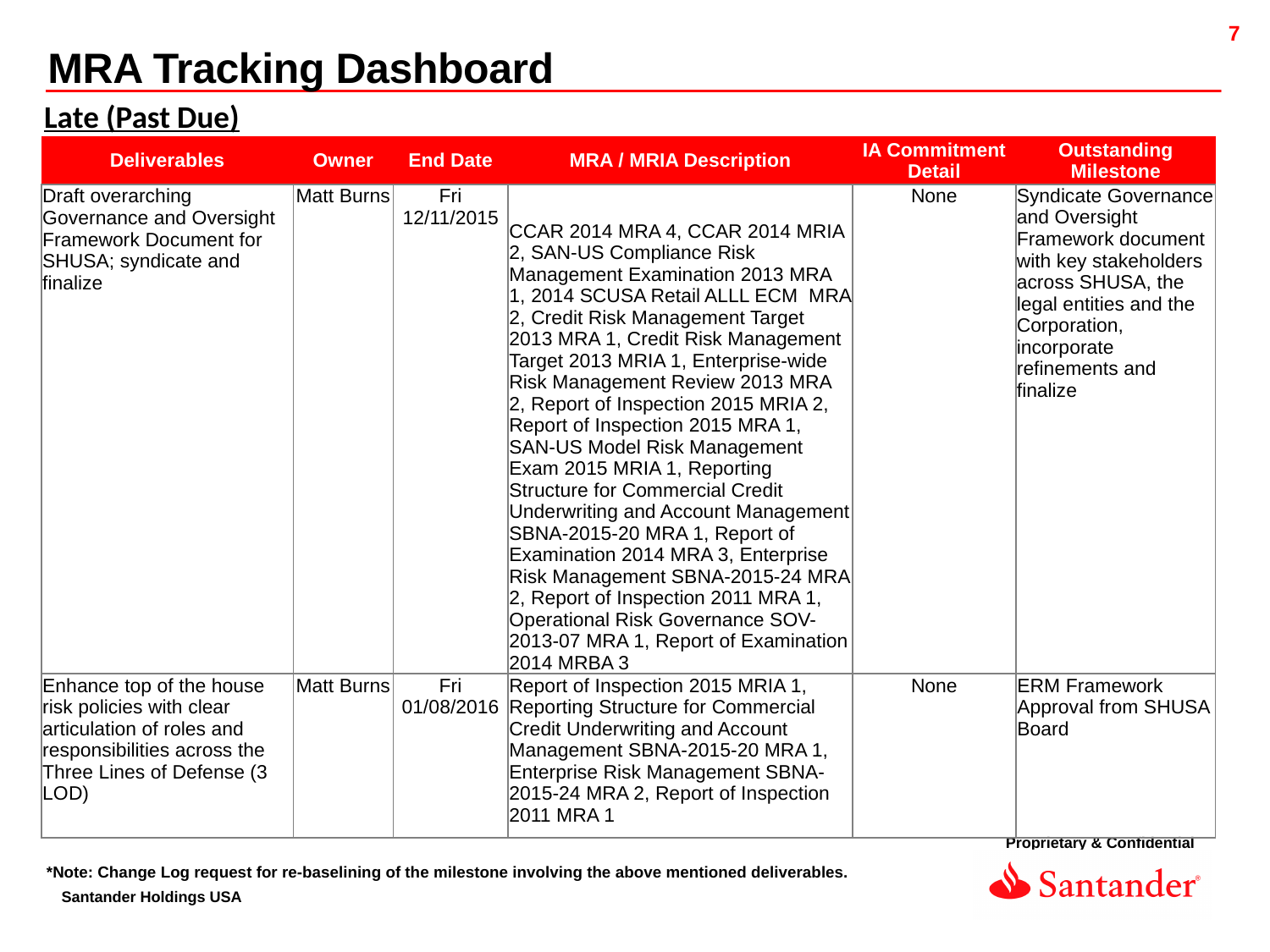

MRA Tracking Dashboard
Late (Past Due)
| Deliverables | Owner | End Date | MRA / MRIA Description | IA Commitment Detail | Outstanding Milestone |
| --- | --- | --- | --- | --- | --- |
| Draft overarching Governance and Oversight Framework Document for SHUSA; syndicate and finalize | Matt Burns | Fri 12/11/2015 | CCAR 2014 MRA 4, CCAR 2014 MRIA 2, SAN-US Compliance Risk Management Examination 2013 MRA 1, 2014 SCUSA Retail ALLL ECM MRA 2, Credit Risk Management Target 2013 MRA 1, Credit Risk Management Target 2013 MRIA 1, Enterprise-wide Risk Management Review 2013 MRA 2, Report of Inspection 2015 MRIA 2, Report of Inspection 2015 MRA 1, SAN-US Model Risk Management Exam 2015 MRIA 1, Reporting Structure for Commercial Credit Underwriting and Account Management SBNA-2015-20 MRA 1, Report of Examination 2014 MRA 3, Enterprise Risk Management SBNA-2015-24 MRA 2, Report of Inspection 2011 MRA 1, Operational Risk Governance SOV-2013-07 MRA 1, Report of Examination 2014 MRBA 3 | None | Syndicate Governance and Oversight Framework document with key stakeholders across SHUSA, the legal entities and the Corporation, incorporate refinements and finalize |
| Enhance top of the house risk policies with clear articulation of roles and responsibilities across the Three Lines of Defense (3 LOD) | Matt Burns | Fri 01/08/2016 | Report of Inspection 2015 MRIA 1, Reporting Structure for Commercial Credit Underwriting and Account Management SBNA-2015-20 MRA 1, Enterprise Risk Management SBNA-2015-24 MRA 2, Report of Inspection 2011 MRA 1 | None | ERM Framework Approval from SHUSA Board |
*Note: Change Log request for re-baselining of the milestone involving the above mentioned deliverables.